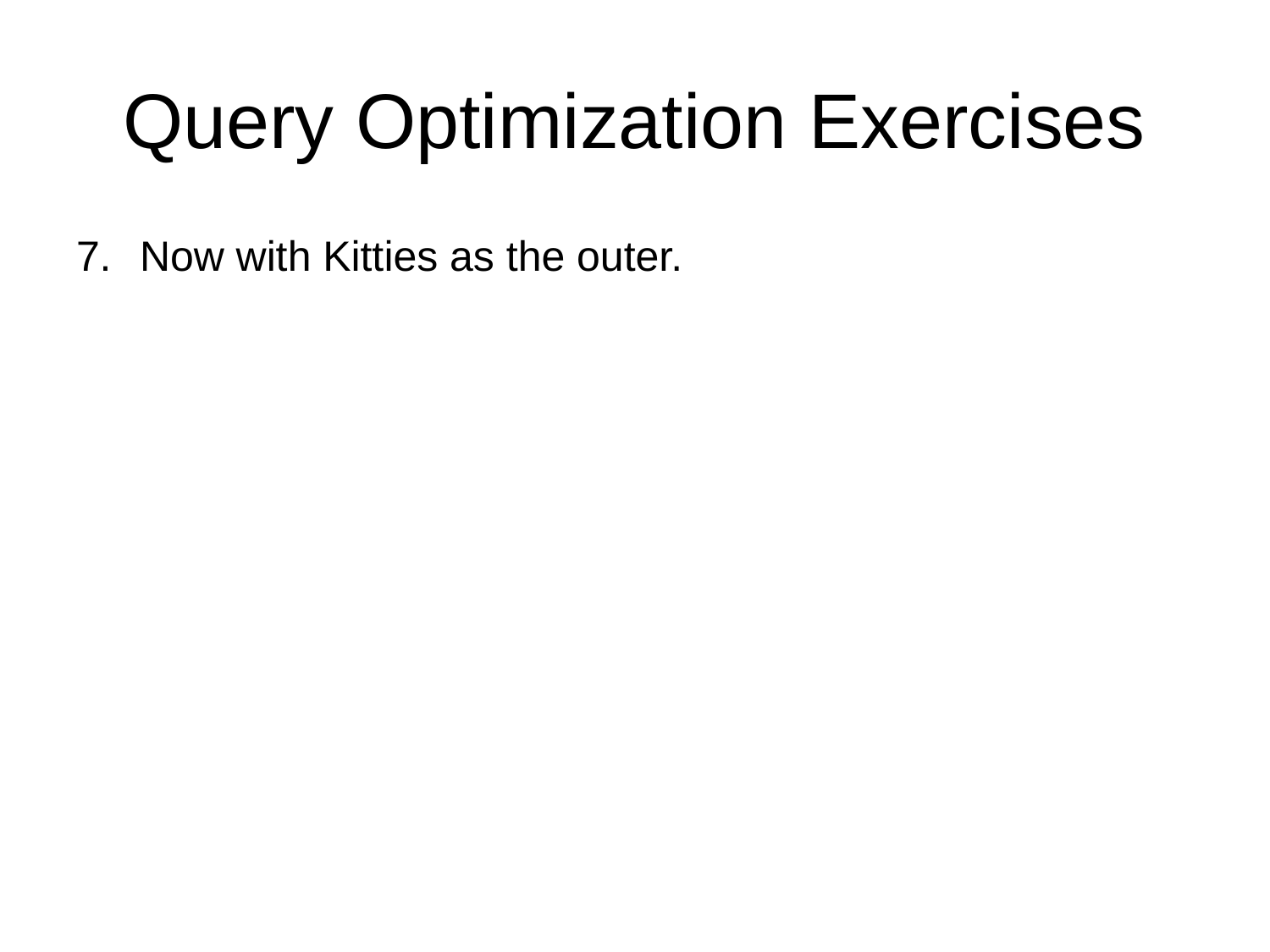

# Query Optimization Exercises
Now with Kitties as the outer.